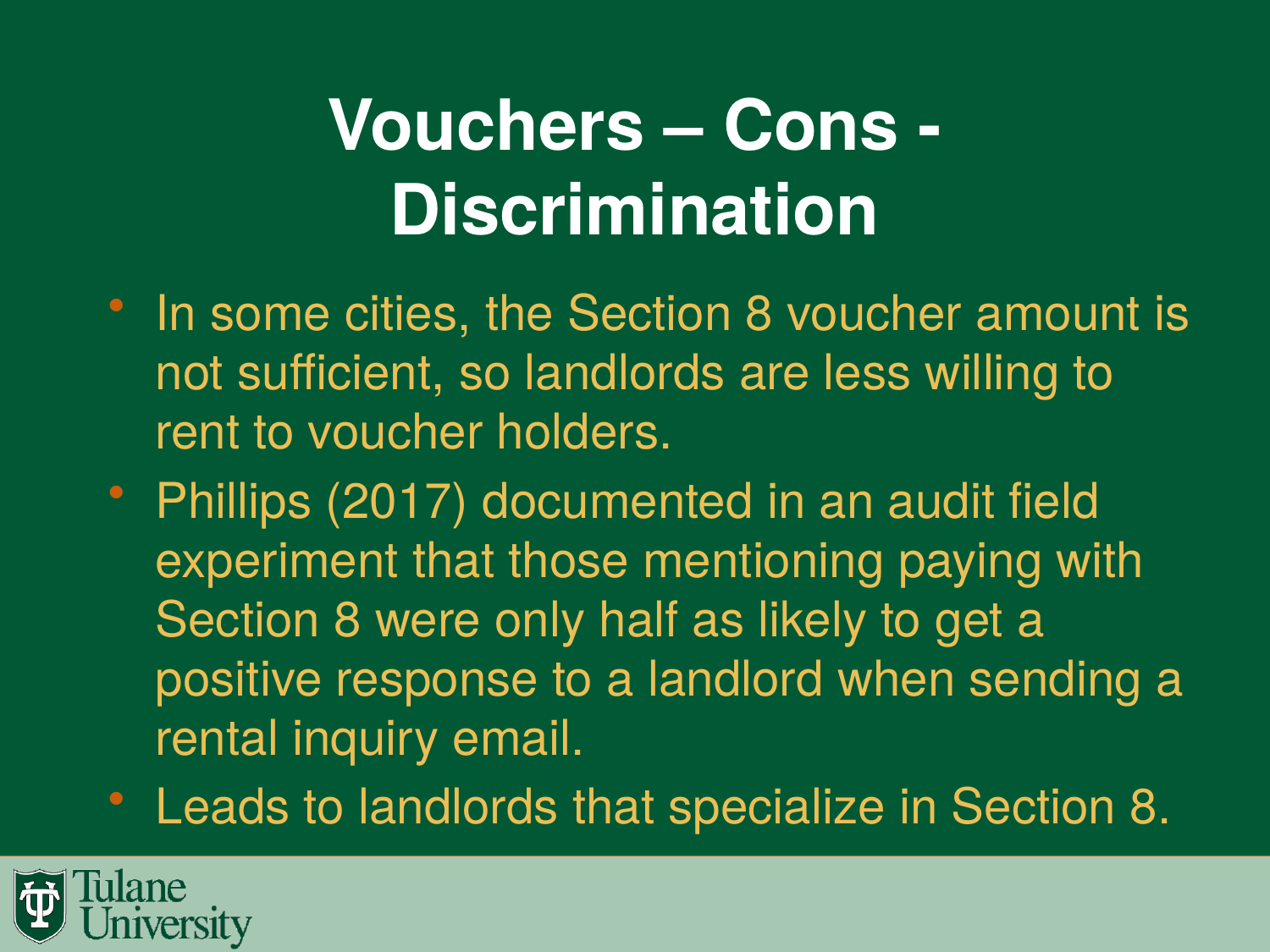

# Vouchers – Cons - Discrimination
In some cities, the Section 8 voucher amount is not sufficient, so landlords are less willing to rent to voucher holders.
Phillips (2017) documented in an audit field experiment that those mentioning paying with Section 8 were only half as likely to get a positive response to a landlord when sending a rental inquiry email.
Leads to landlords that specialize in Section 8.